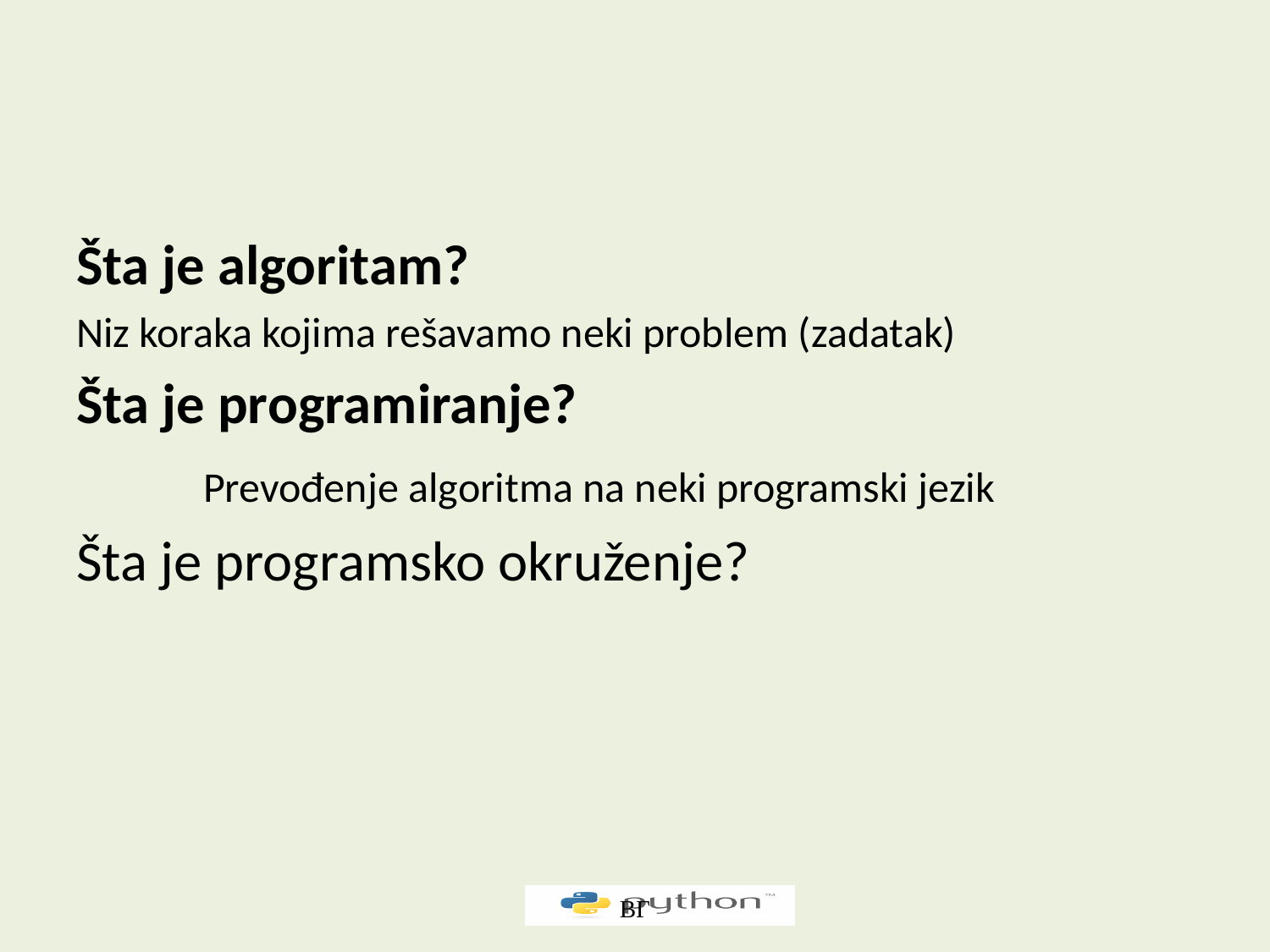

#
Šta je algoritam?
Niz koraka kojima rešavamo neki problem (zadatak)
Šta je programiranje?
	Prevođenje algoritma na neki programski jezik
Šta je programsko okruženje?
ВГ